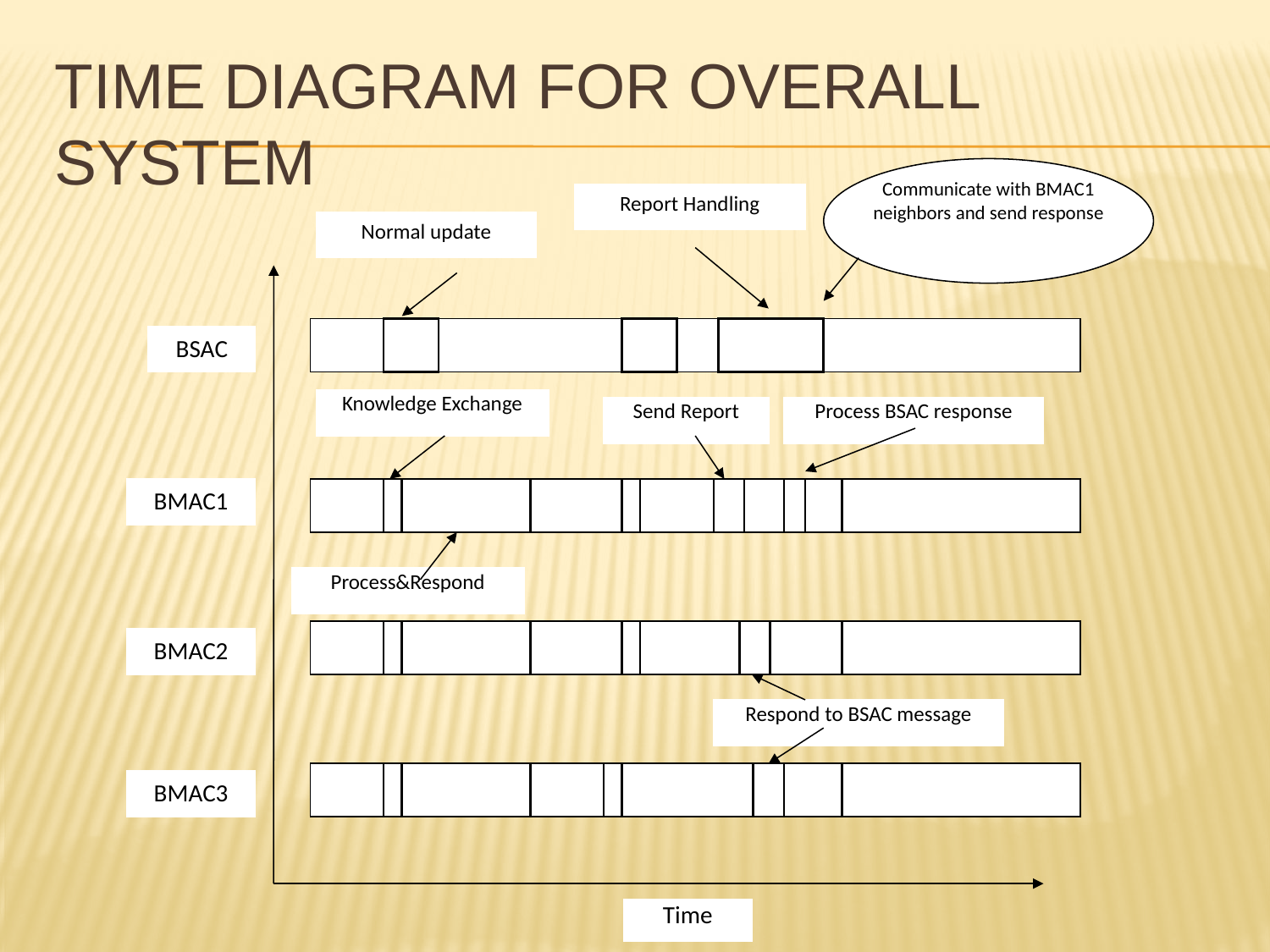

# Time diagram for overall system
Communicate with BMAC1 neighbors and send response
Report Handling
Normal update

BSAC
Knowledge Exchange
Send Report
Process BSAC response
BMAC1

BMAC2

BMAC3
Respond to BSAC message
Process&Respond
Time